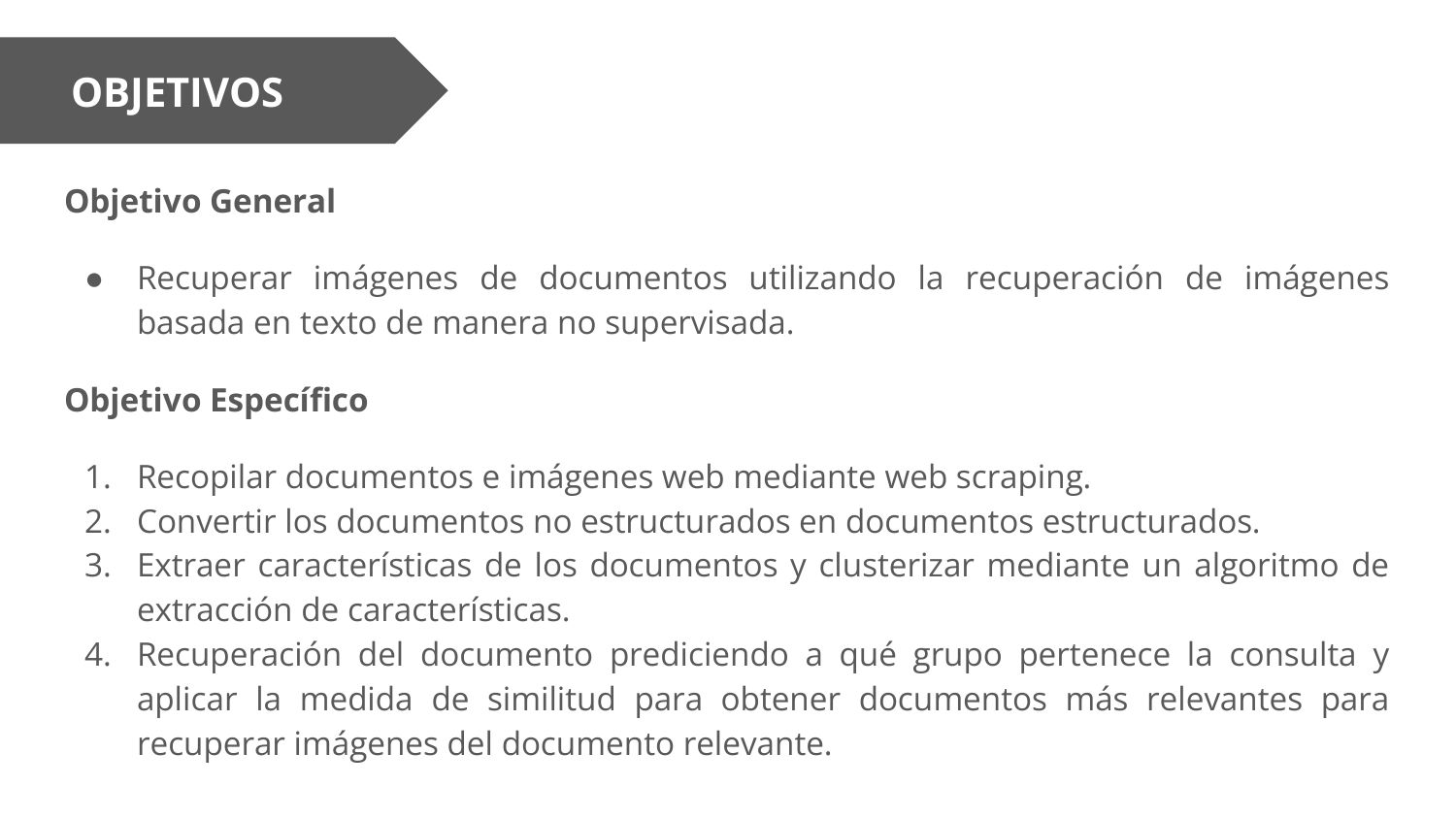

OBJETIVOS
Objetivo General
Recuperar imágenes de documentos utilizando la recuperación de imágenes basada en texto de manera no supervisada.
Objetivo Específico
Recopilar documentos e imágenes web mediante web scraping.
Convertir los documentos no estructurados en documentos estructurados.
Extraer características de los documentos y clusterizar mediante un algoritmo de extracción de características.
Recuperación del documento prediciendo a qué grupo pertenece la consulta y aplicar la medida de similitud para obtener documentos más relevantes para recuperar imágenes del documento relevante.